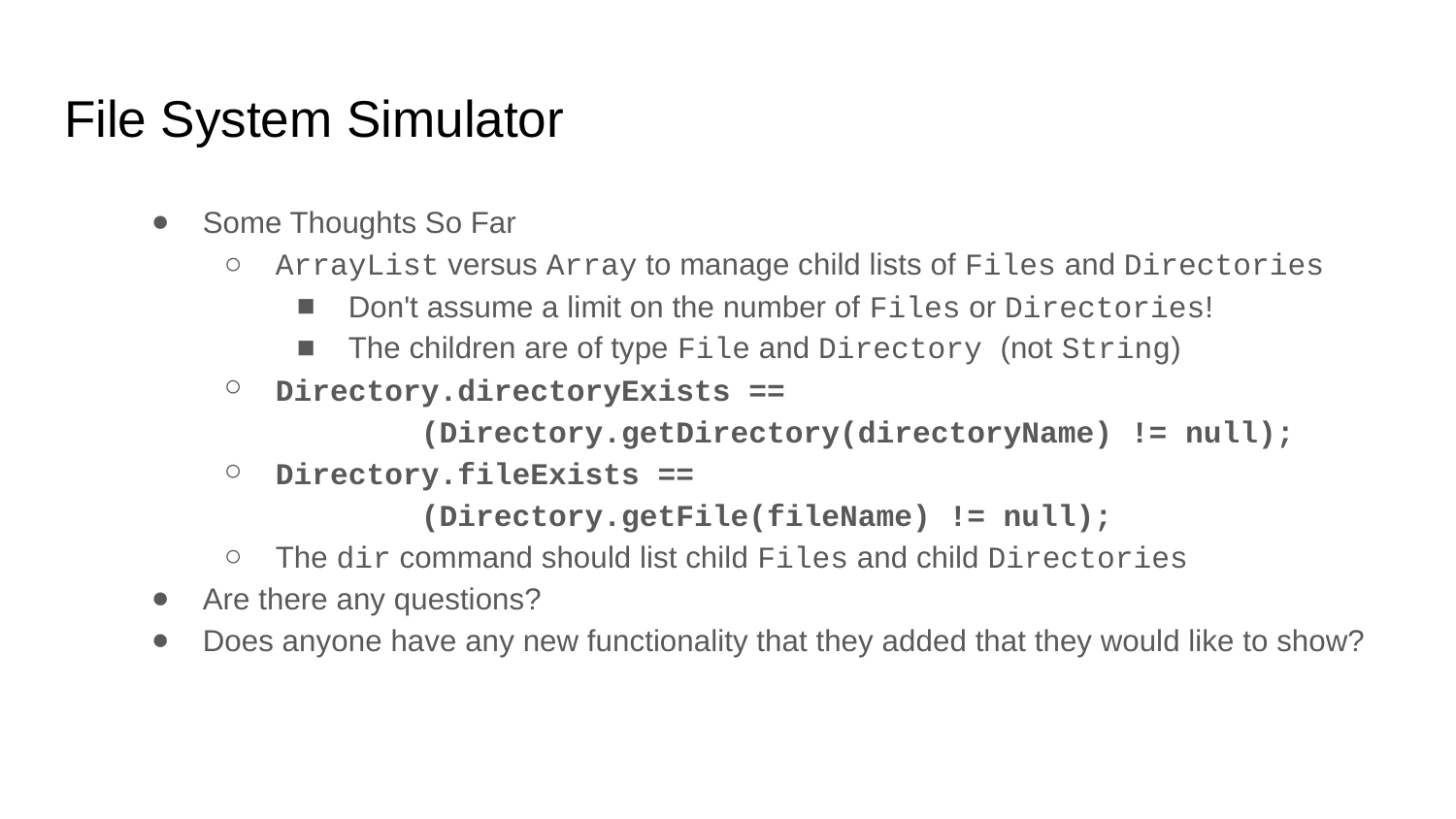

# File System Simulator
Some Thoughts So Far
ArrayList versus Array to manage child lists of Files and Directories
Don't assume a limit on the number of Files or Directories!
The children are of type File and Directory (not String)
Directory.directoryExists ==
	(Directory.getDirectory(directoryName) != null);
Directory.fileExists ==
	(Directory.getFile(fileName) != null);
The dir command should list child Files and child Directories
Are there any questions?
Does anyone have any new functionality that they added that they would like to show?